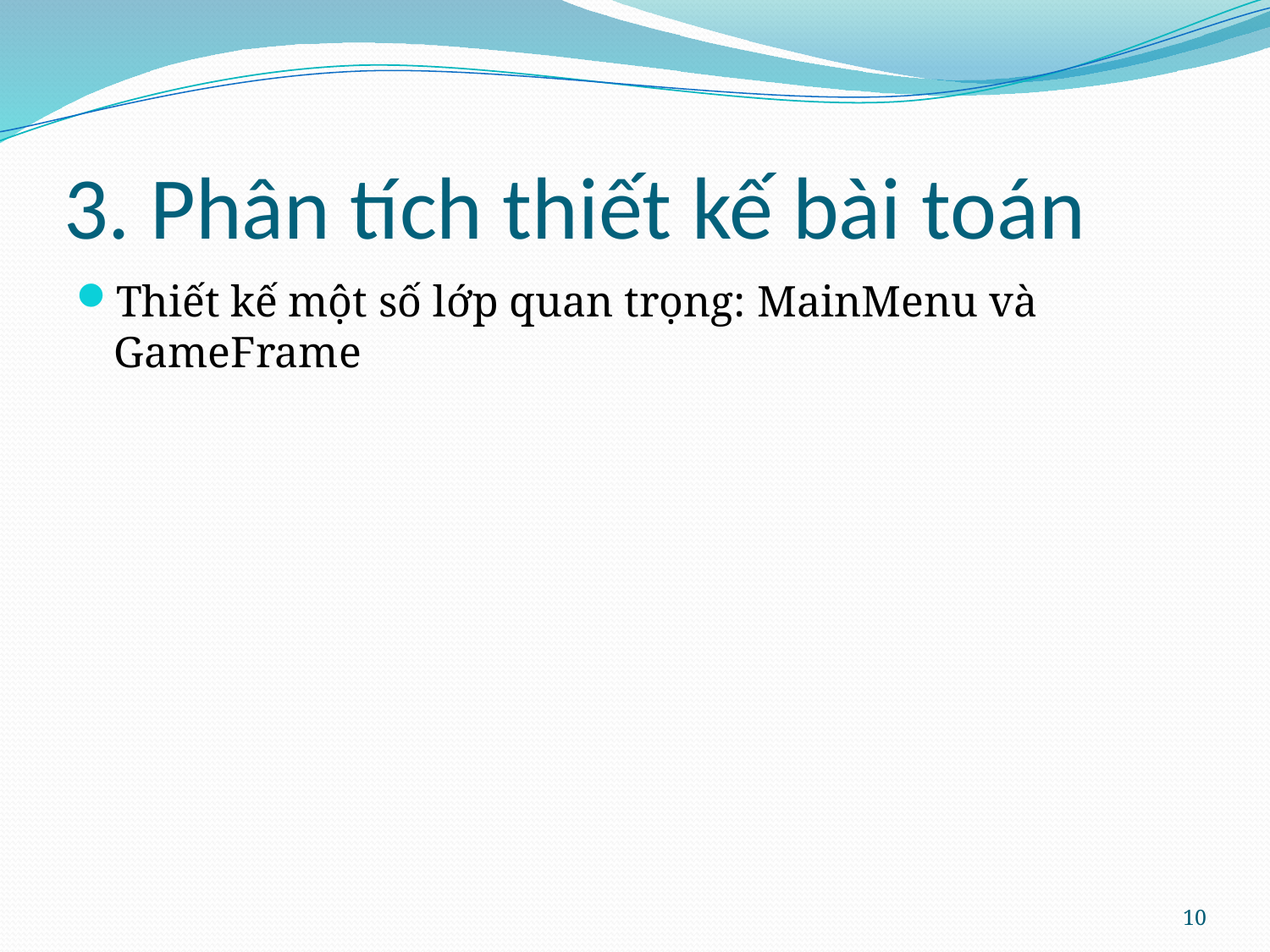

# 3. Phân tích thiết kế bài toán
Thiết kế một số lớp quan trọng: MainMenu và GameFrame
10